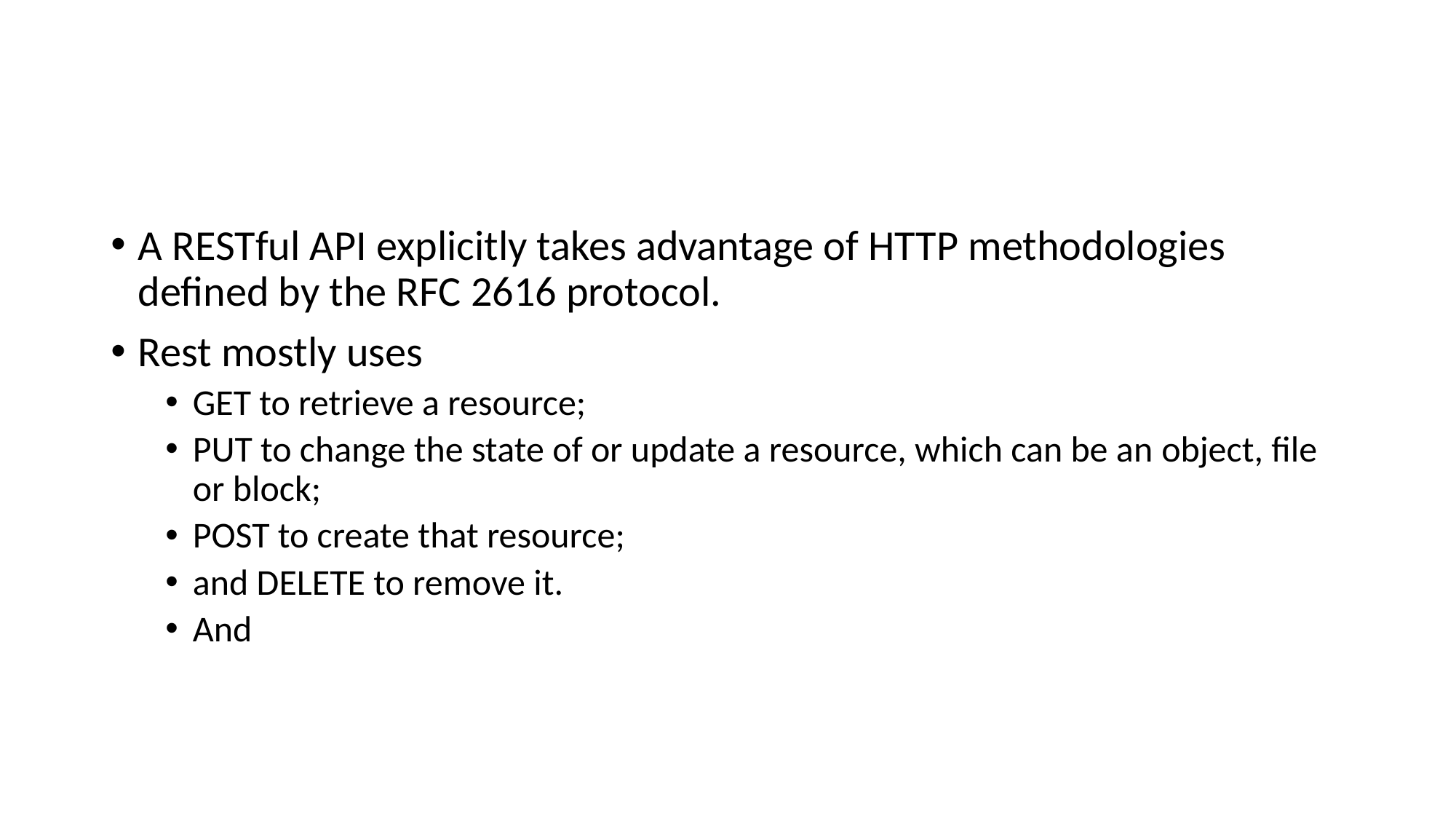

#
A RESTful API explicitly takes advantage of HTTP methodologies defined by the RFC 2616 protocol.
Rest mostly uses
GET to retrieve a resource;
PUT to change the state of or update a resource, which can be an object, file or block;
POST to create that resource;
and DELETE to remove it.
And